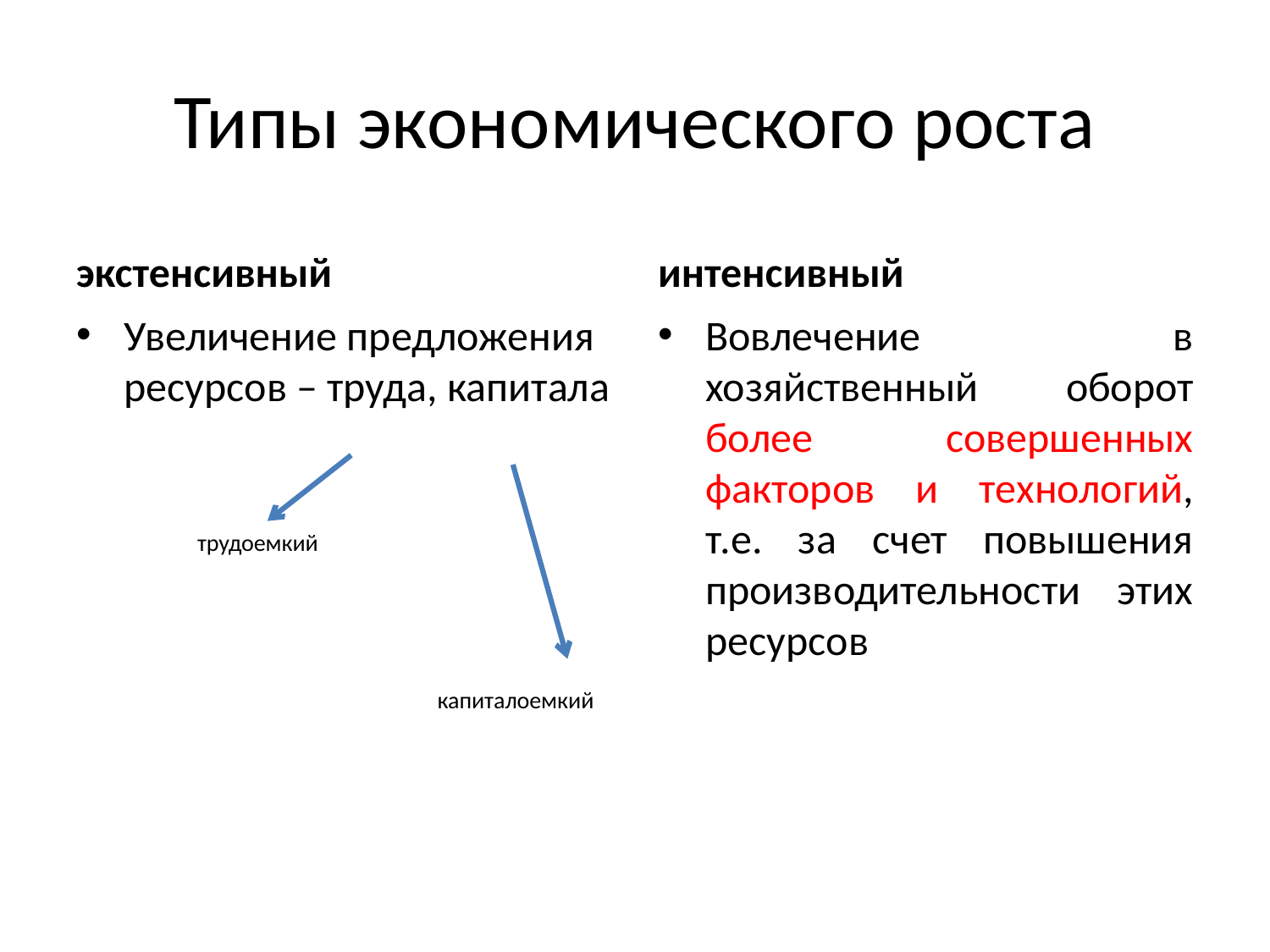

# Типы экономического роста
экстенсивный
интенсивный
Увеличение предложения ресурсов – труда, капитала
Вовлечение в хозяйственный оборот более совершенных факторов и технологий, т.е. за счет повышения производительности этих ресурсов
трудоемкий
капиталоемкий